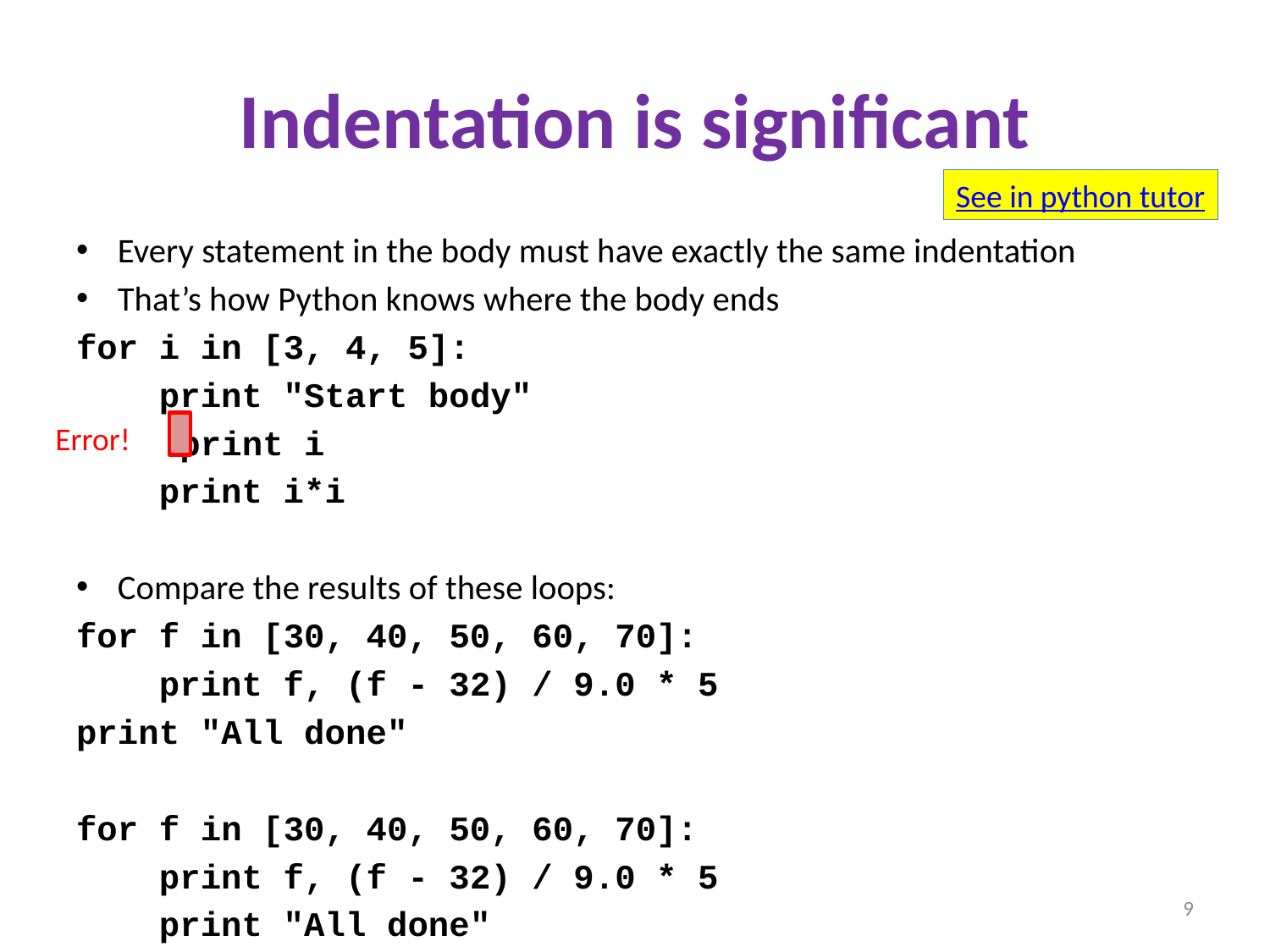

# Indentation is significant
See in python tutor
Every statement in the body must have exactly the same indentation
That’s how Python knows where the body ends
for i in [3, 4, 5]:
    print "Start body"
     print i
    print i*i

Compare the results of these loops:
for f in [30, 40, 50, 60, 70]:
    print f, (f - 32) / 9.0 * 5
print "All done"

for f in [30, 40, 50, 60, 70]:
    print f, (f - 32) / 9.0 * 5
    print "All done"

Error!

9